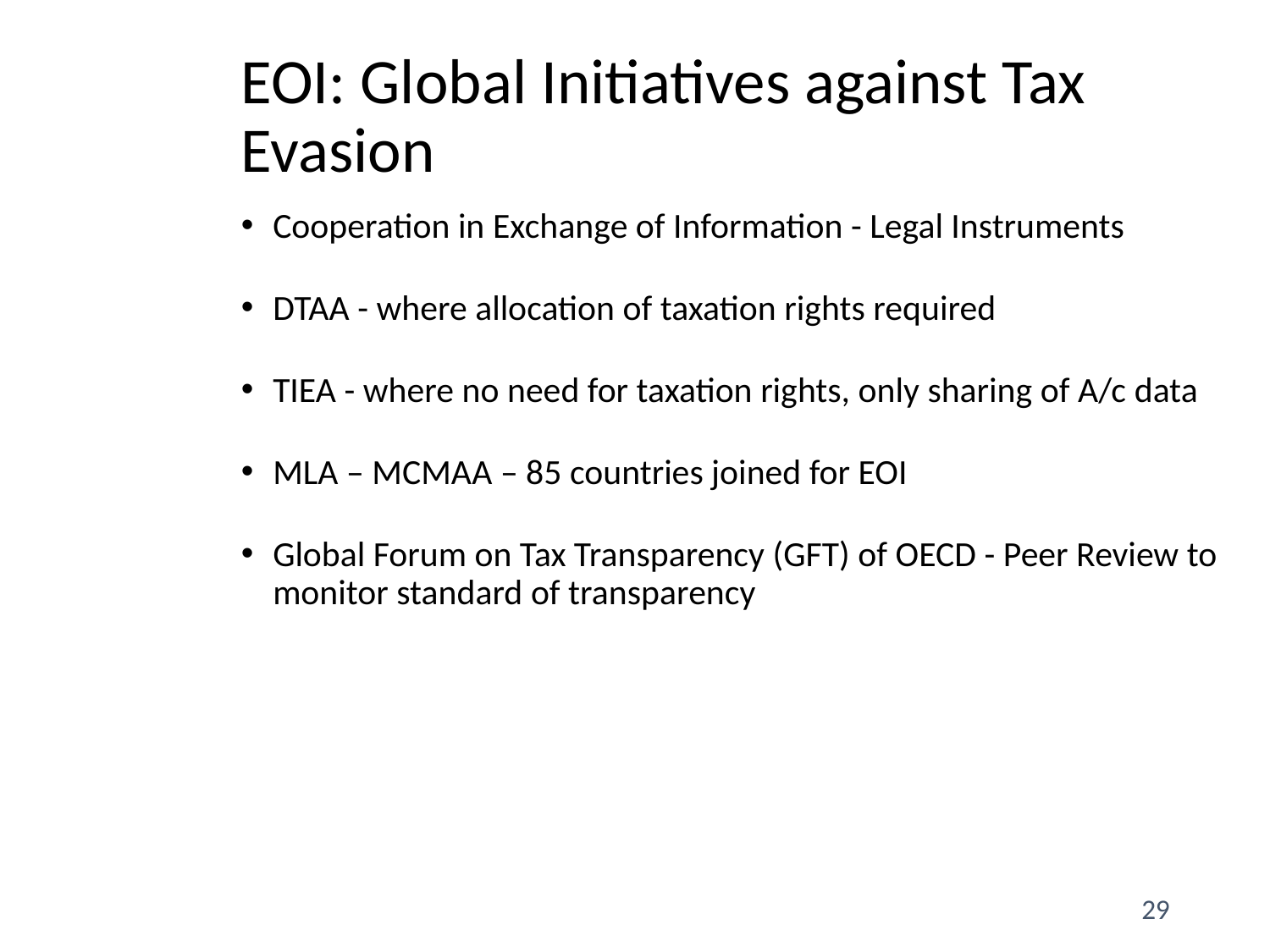

EOI: Global Initiatives against Tax Evasion
Cooperation in Exchange of Information - Legal Instruments
DTAA - where allocation of taxation rights required
TIEA - where no need for taxation rights, only sharing of A/c data
MLA – MCMAA – 85 countries joined for EOI
Global Forum on Tax Transparency (GFT) of OECD - Peer Review to monitor standard of transparency

29